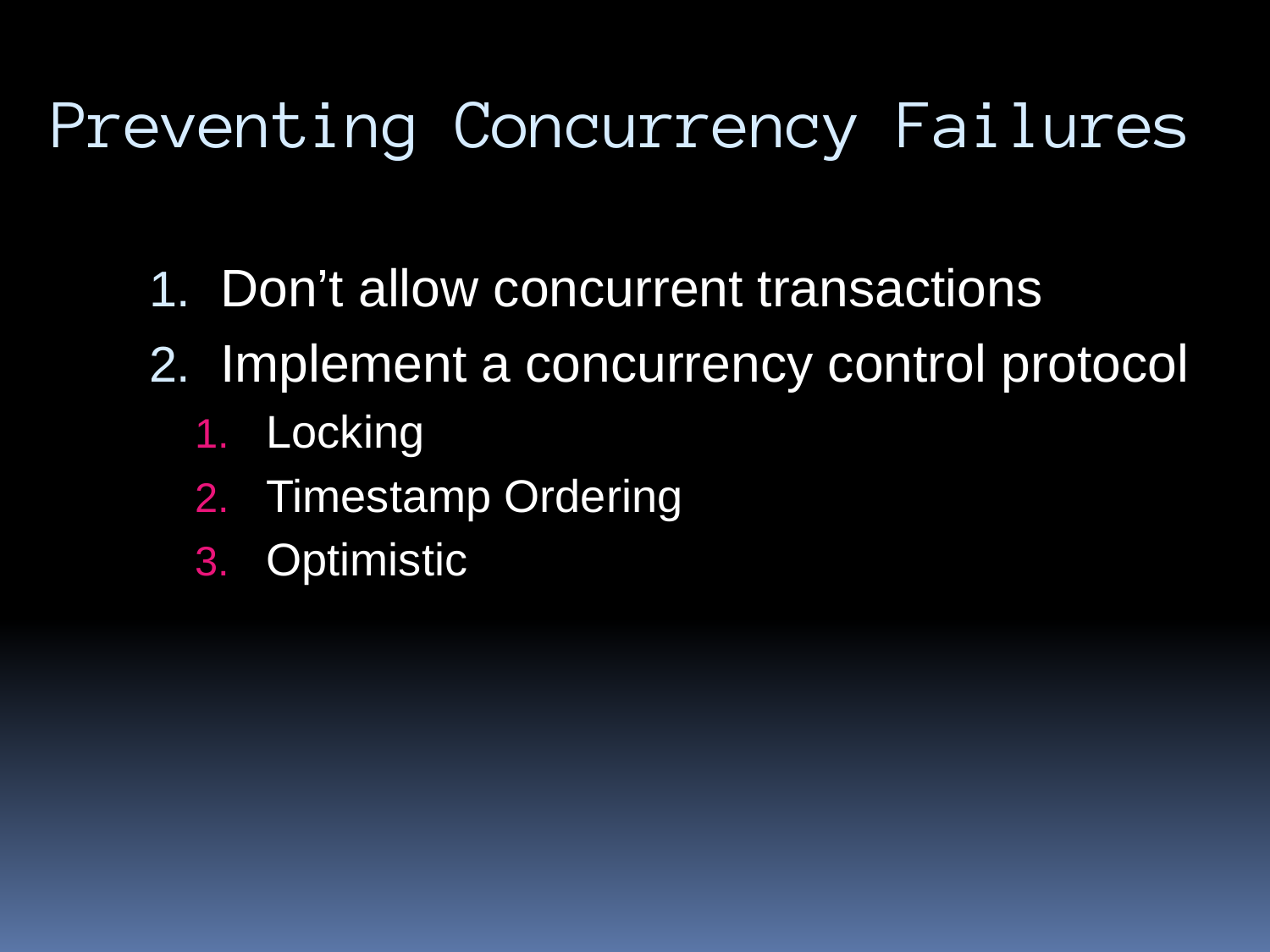

# Preventing Concurrency Failures
Don’t allow concurrent transactions
Implement a concurrency control protocol
Locking
Timestamp Ordering
Optimistic